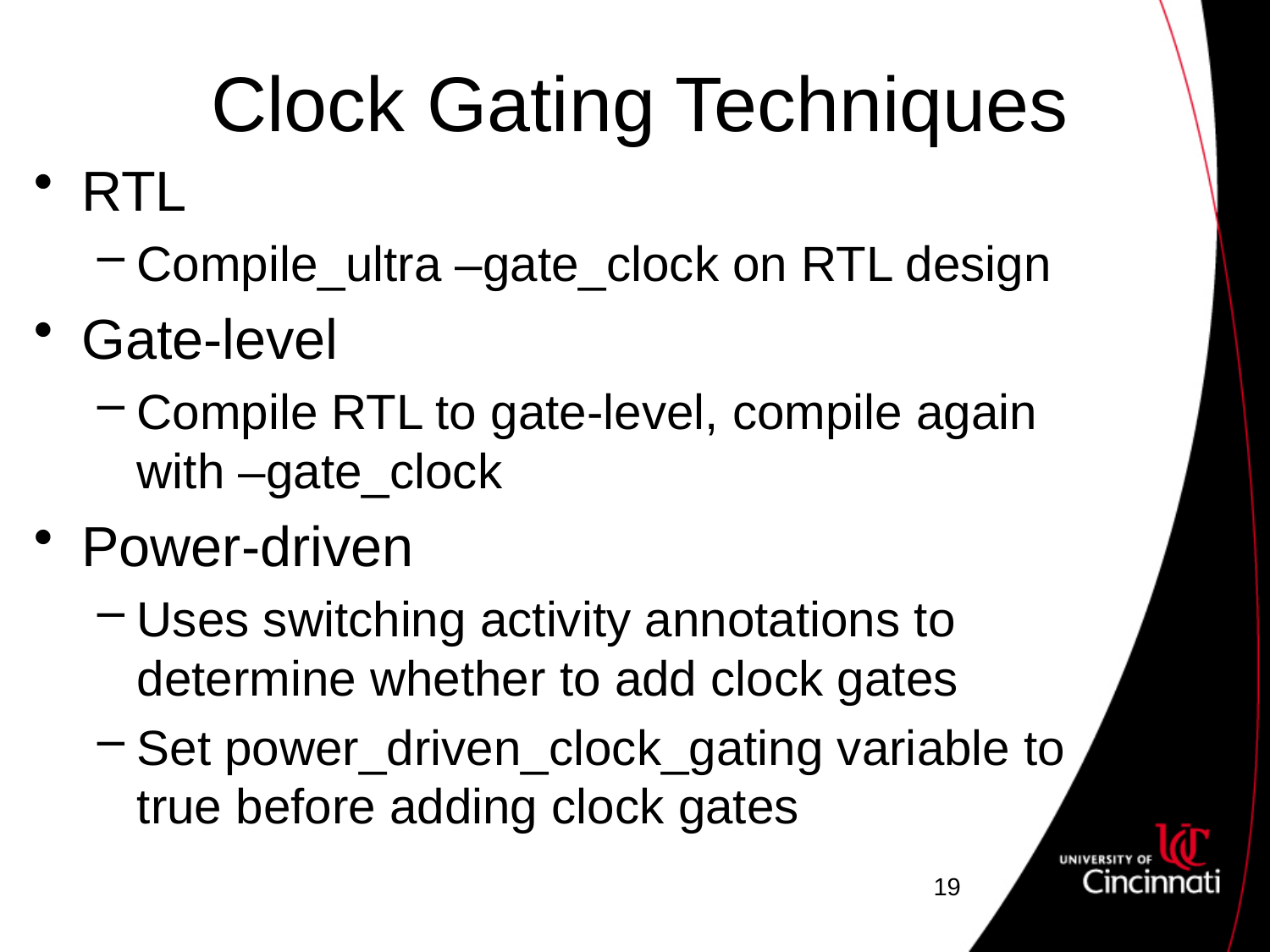

# Clock Gating Techniques
RTL
Compile_ultra –gate_clock on RTL design
Gate-level
Compile RTL to gate-level, compile again with –gate_clock
Power-driven
Uses switching activity annotations to determine whether to add clock gates
Set power_driven_clock_gating variable to true before adding clock gates
19